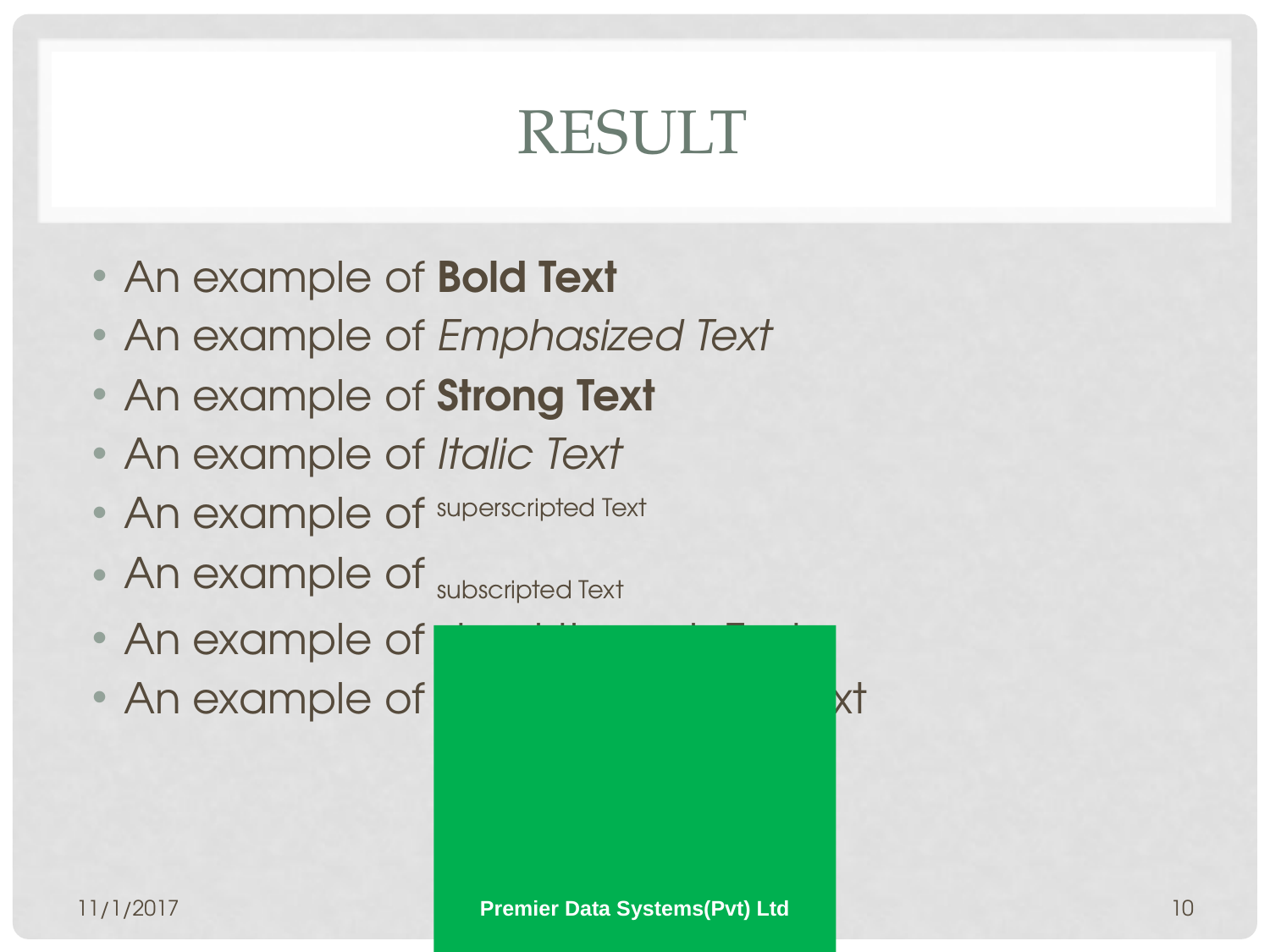

# Result
An example of Bold Text
An example of Emphasized Text
An example of Strong Text
An example of Italic Text
An example of superscripted Text
An example of subscripted Text
An example of struckthrough Text
An example of Computer Code Text
11/1/2017
Premier Data Systems(Pvt) Ltd
10